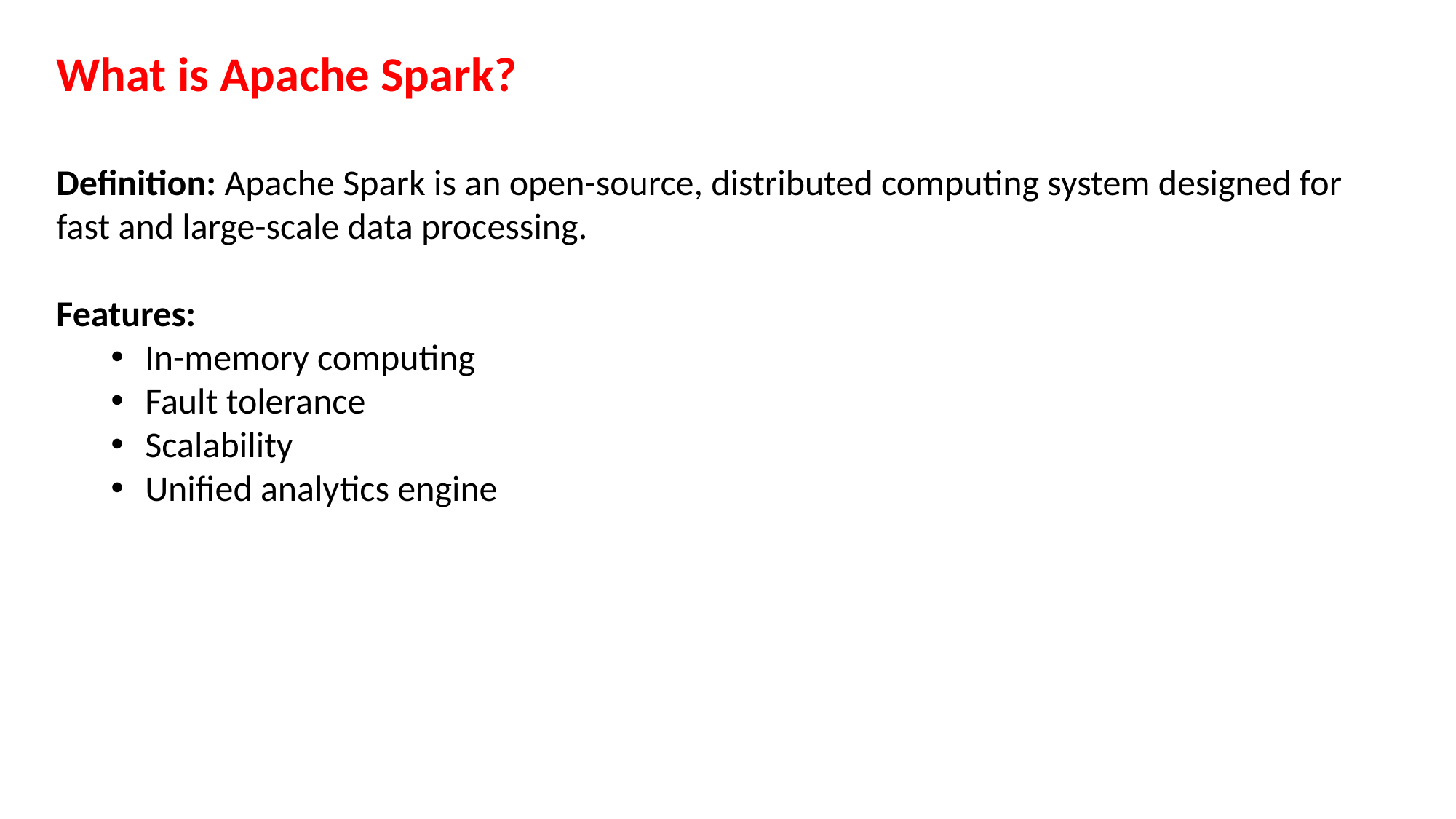

What is Apache Spark?

Definition: Apache Spark is an open-source, distributed computing system designed for fast and large-scale data processing.

Features:
In-memory computing
Fault tolerance
Scalability
Unified analytics engine